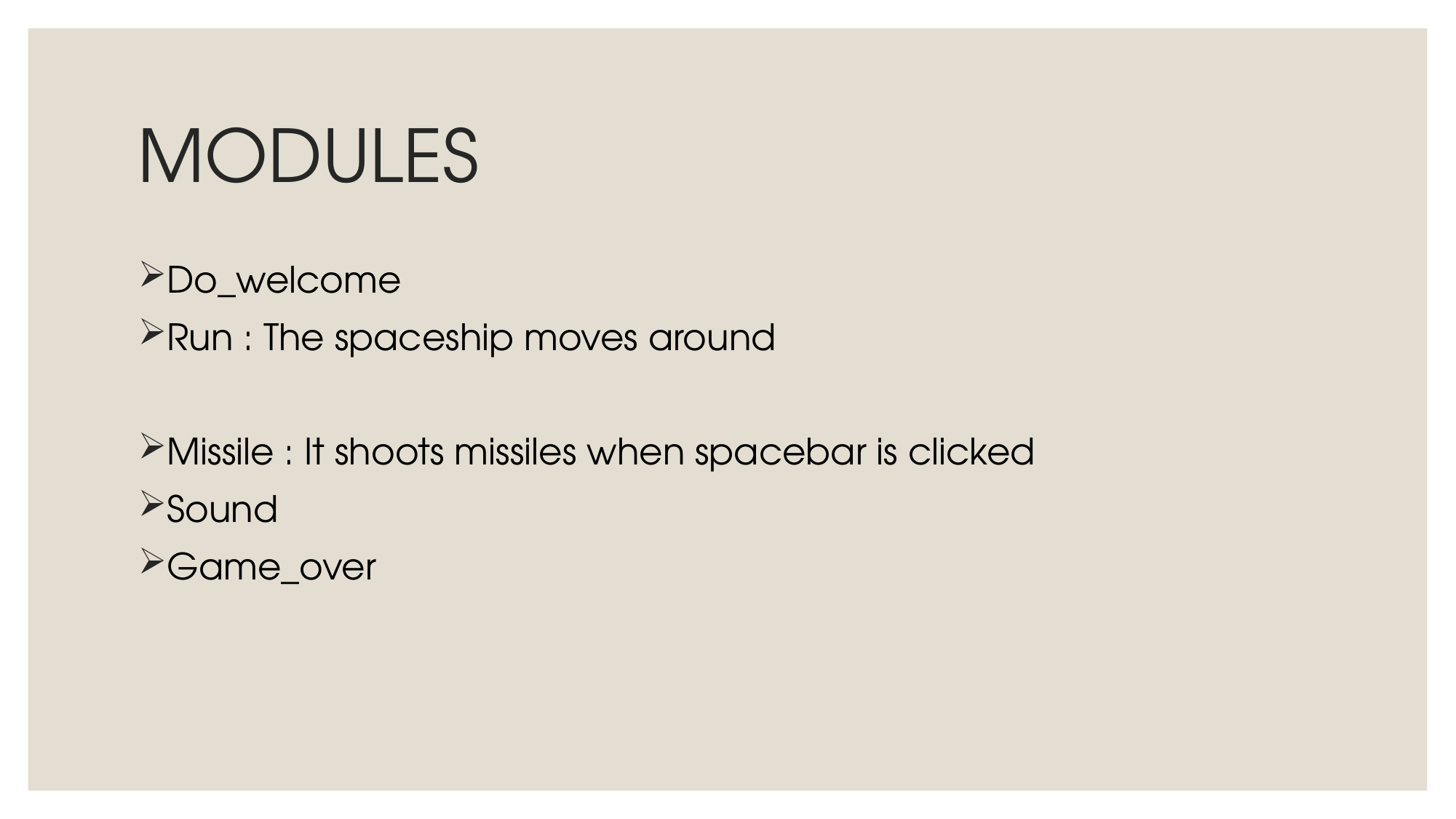

# MODULES
Do_welcome
Run : The spaceship moves around

Missile : It shoots missiles when spacebar is clicked
Sound
Game_over